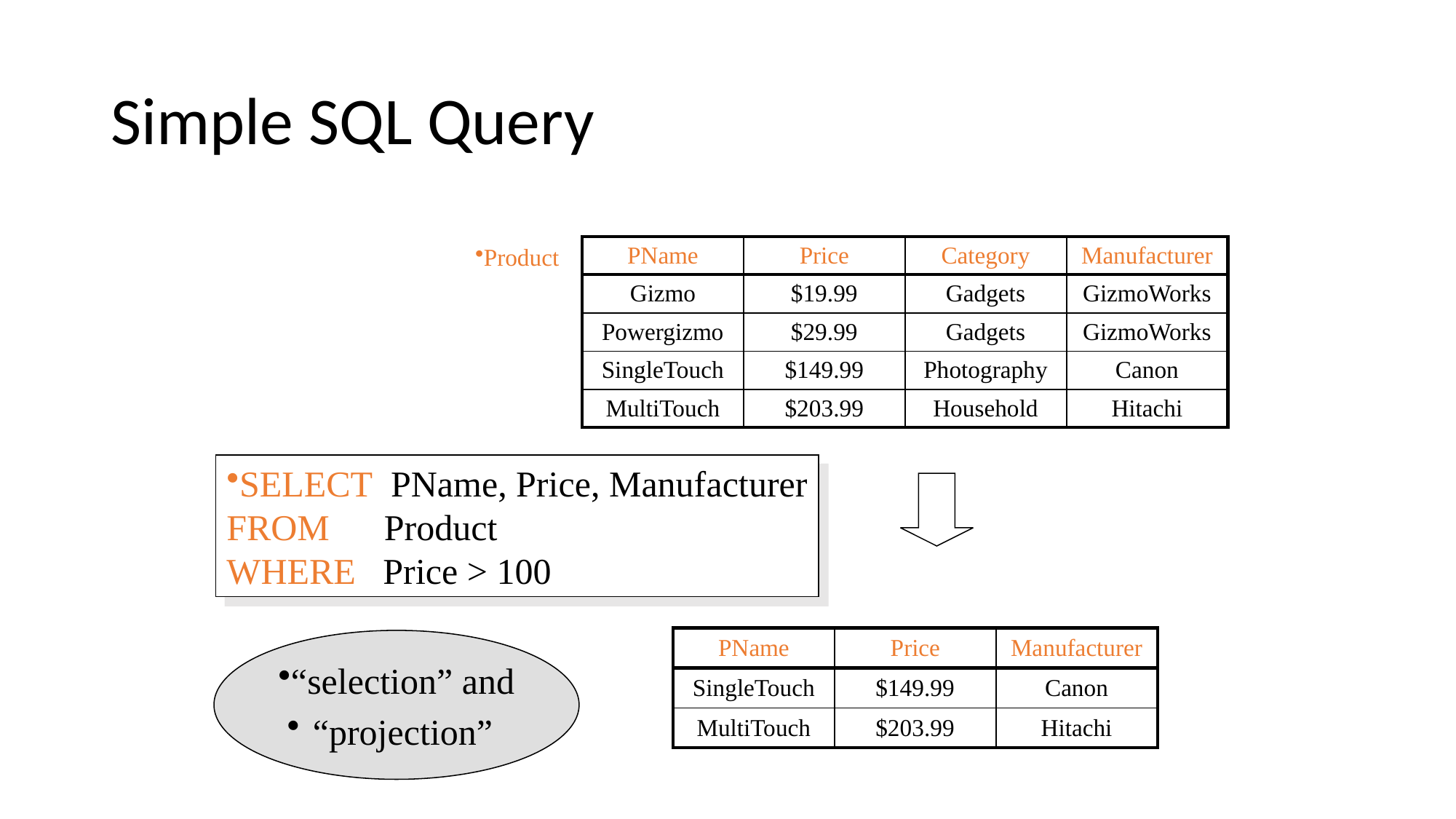

# Simple SQL Query
Product
| PName | Price | Category | Manufacturer |
| --- | --- | --- | --- |
| Gizmo | $19.99 | Gadgets | GizmoWorks |
| Powergizmo | $29.99 | Gadgets | GizmoWorks |
| SingleTouch | $149.99 | Photography | Canon |
| MultiTouch | $203.99 | Household | Hitachi |
SELECT  PName, Price, Manufacturer
FROM      Product
WHERE   Price > 100

| PName | Price | Manufacturer |
| --- | --- | --- |
| SingleTouch | $149.99 | Canon |
| MultiTouch | $203.99 | Hitachi |
“selection” and
“projection”